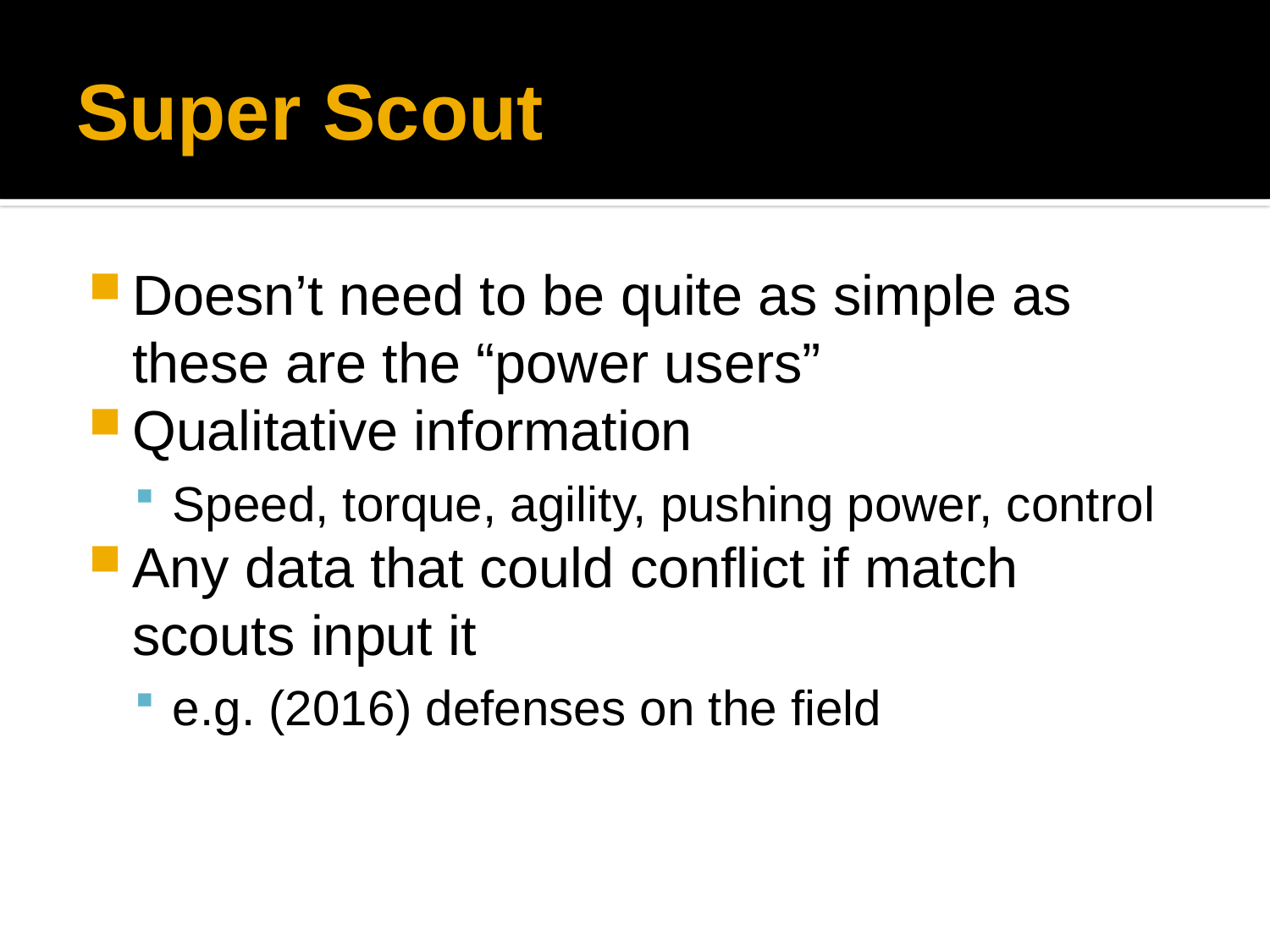

# Super Scout
Doesn’t need to be quite as simple as these are the “power users”
Qualitative information
Speed, torque, agility, pushing power, control
Any data that could conflict if match scouts input it
e.g. (2016) defenses on the field